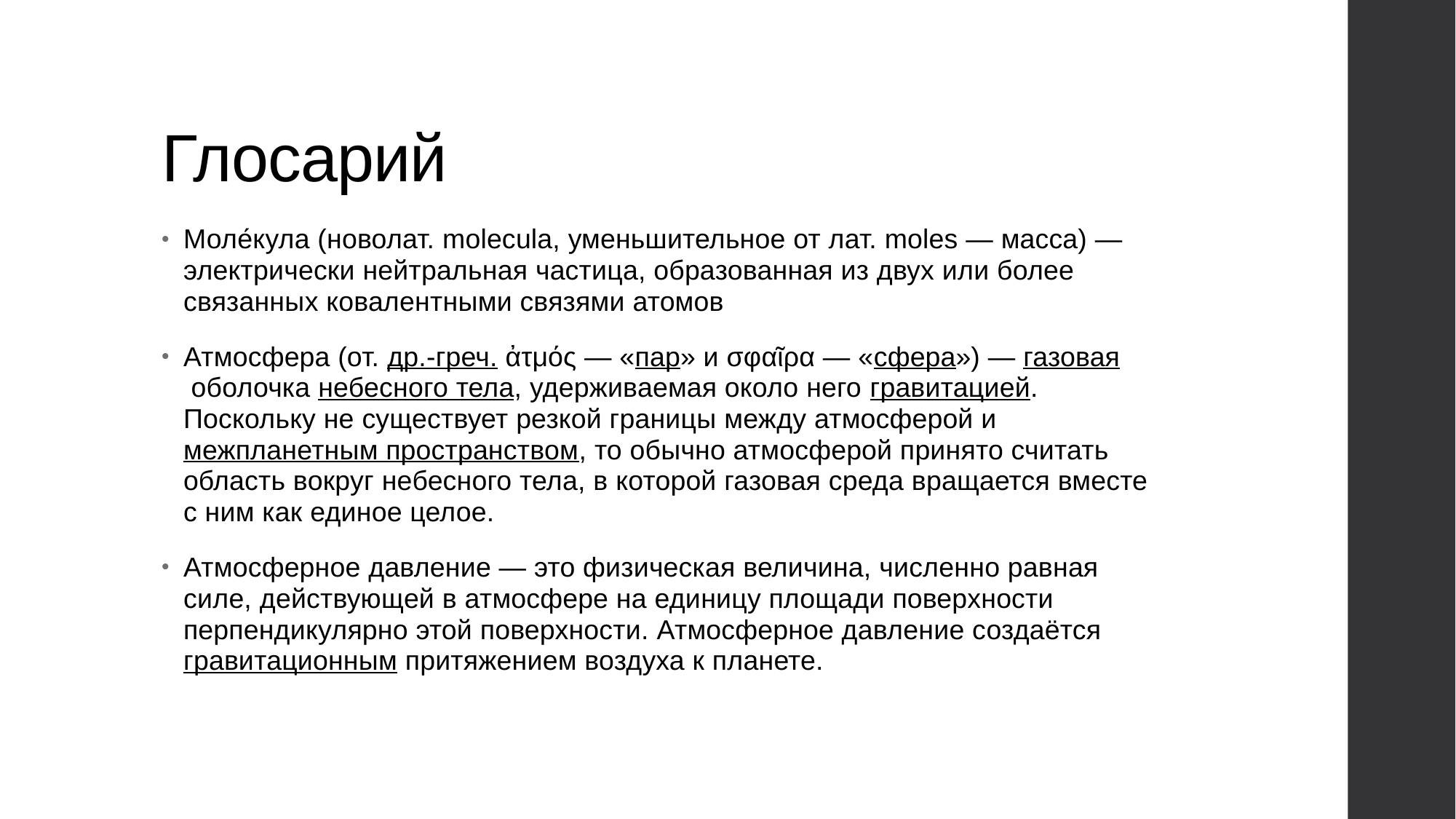

# Глосарий
Моле́кула (новолат. molecula, уменьшительное от лат. moles — масса) — электрически нейтральная частица, образованная из двух или более связанных ковалентными связями атомов
Атмосфера (от. др.-греч. ἀτμός — «пар» и σφαῖρα — «сфера») — газовая оболочка небесного тела, удерживаемая около него гравитацией. Поскольку не существует резкой границы между атмосферой и межпланетным пространством, то обычно атмосферой принято считать область вокруг небесного тела, в которой газовая среда вращается вместе с ним как единое целое.
Атмосферное давление — это физическая величина, численно равная силе, действующей в атмосфере на единицу площади поверхности перпендикулярно этой поверхности. Атмосферное давление создаётся гравитационным притяжением воздуха к планете.